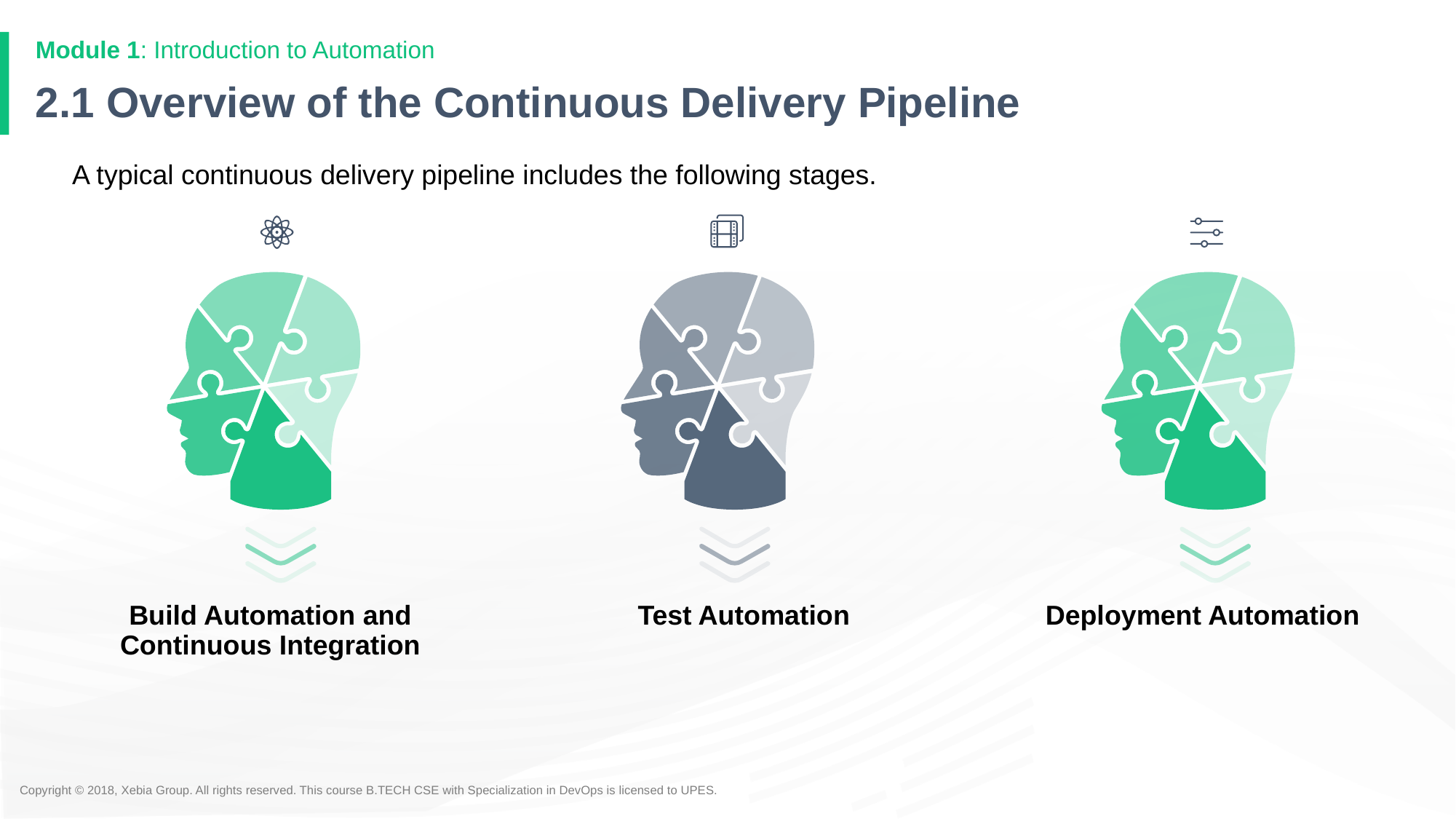

Module 1: Introduction to Automation
2.1 Overview of the Continuous Delivery Pipeline
A typical continuous delivery pipeline includes the following stages.

Build Automation and Continuous Integration
Test Automation
Deployment Automation